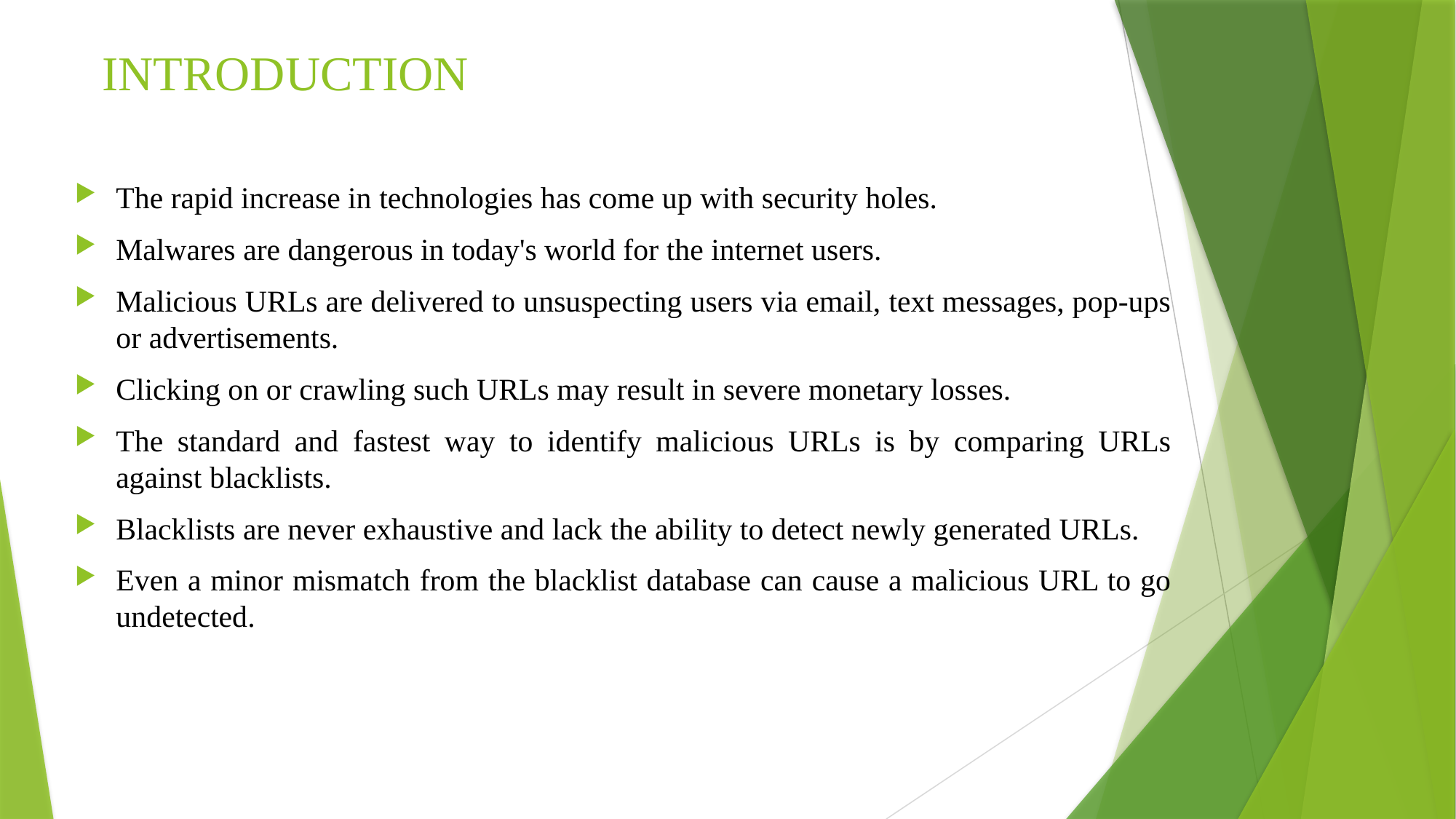

# INTRODUCTION
The rapid increase in technologies has come up with security holes.
Malwares are dangerous in today's world for the internet users.
Malicious URLs are delivered to unsuspecting users via email, text messages, pop-ups or advertisements.
Clicking on or crawling such URLs may result in severe monetary losses.
The standard and fastest way to identify malicious URLs is by comparing URLs against blacklists.
Blacklists are never exhaustive and lack the ability to detect newly generated URLs.
Even a minor mismatch from the blacklist database can cause a malicious URL to go undetected.